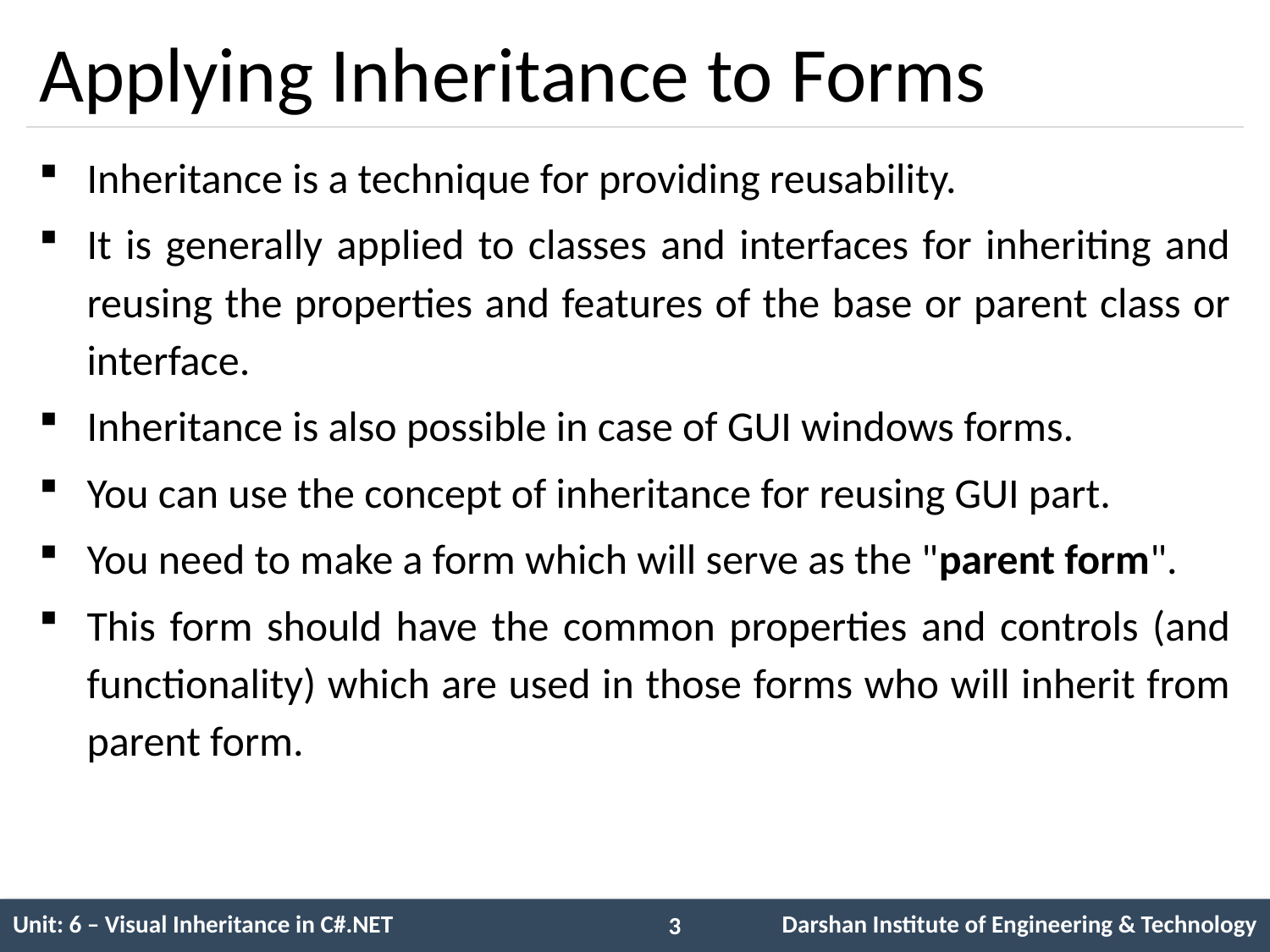

# Applying Inheritance to Forms
Inheritance is a technique for providing reusability.
It is generally applied to classes and interfaces for inheriting and reusing the properties and features of the base or parent class or interface.
Inheritance is also possible in case of GUI windows forms.
You can use the concept of inheritance for reusing GUI part.
You need to make a form which will serve as the "parent form".
This form should have the common properties and controls (and functionality) which are used in those forms who will inherit from parent form.